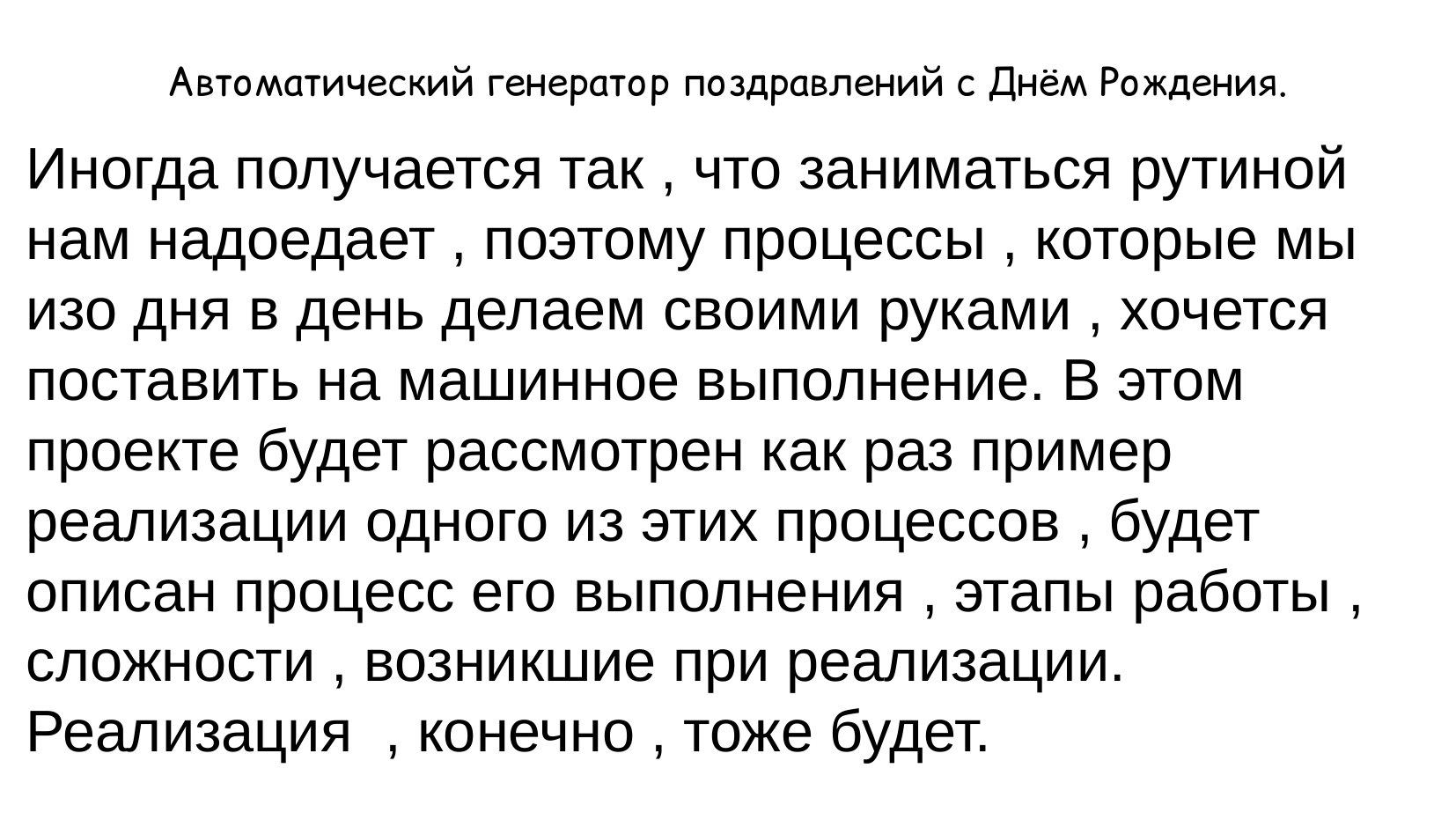

Автоматический генератор поздравлений с Днём Рождения.
Иногда получается так , что заниматься рутиной нам надоедает , поэтому процессы , которые мы изо дня в день делаем своими руками , хочется поставить на машинное выполнение. В этом проекте будет рассмотрен как раз пример реализации одного из этих процессов , будет описан процесс его выполнения , этапы работы , сложности , возникшие при реализации. Реализация  , конечно , тоже будет.